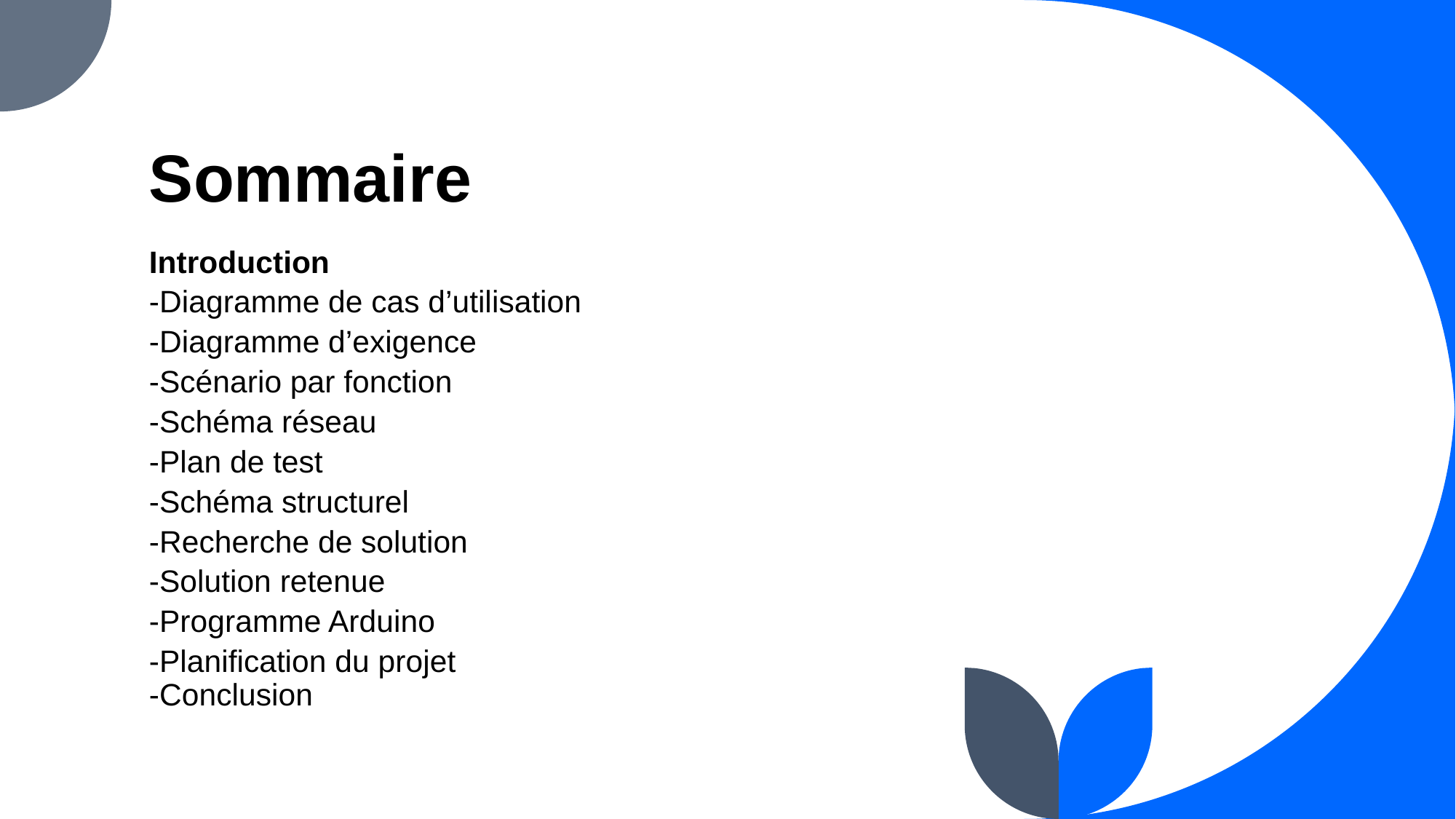

# Sommaire
Introduction
-Diagramme de cas d’utilisation
-Diagramme d’exigence
-Scénario par fonction
-Schéma réseau
-Plan de test
-Schéma structurel
-Recherche de solution
-Solution retenue
-Programme Arduino
-Planification du projet
-Conclusion